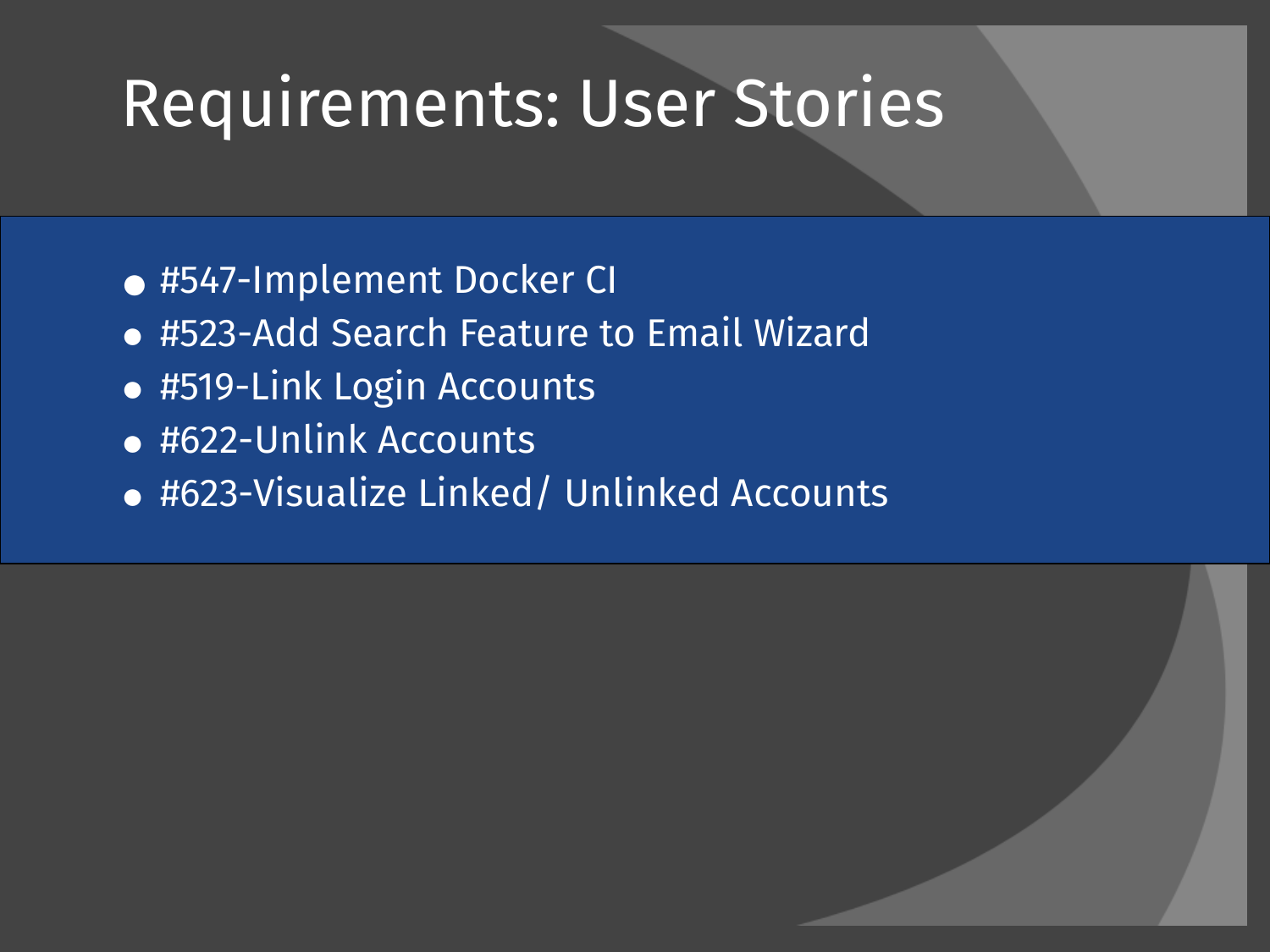

# Requirements: User Stories

#547-Implement Docker CI
#523-Add Search Feature to Email Wizard
#519-Link Login Accounts
#622-Unlink Accounts
#623-Visualize Linked/ Unlinked Accounts